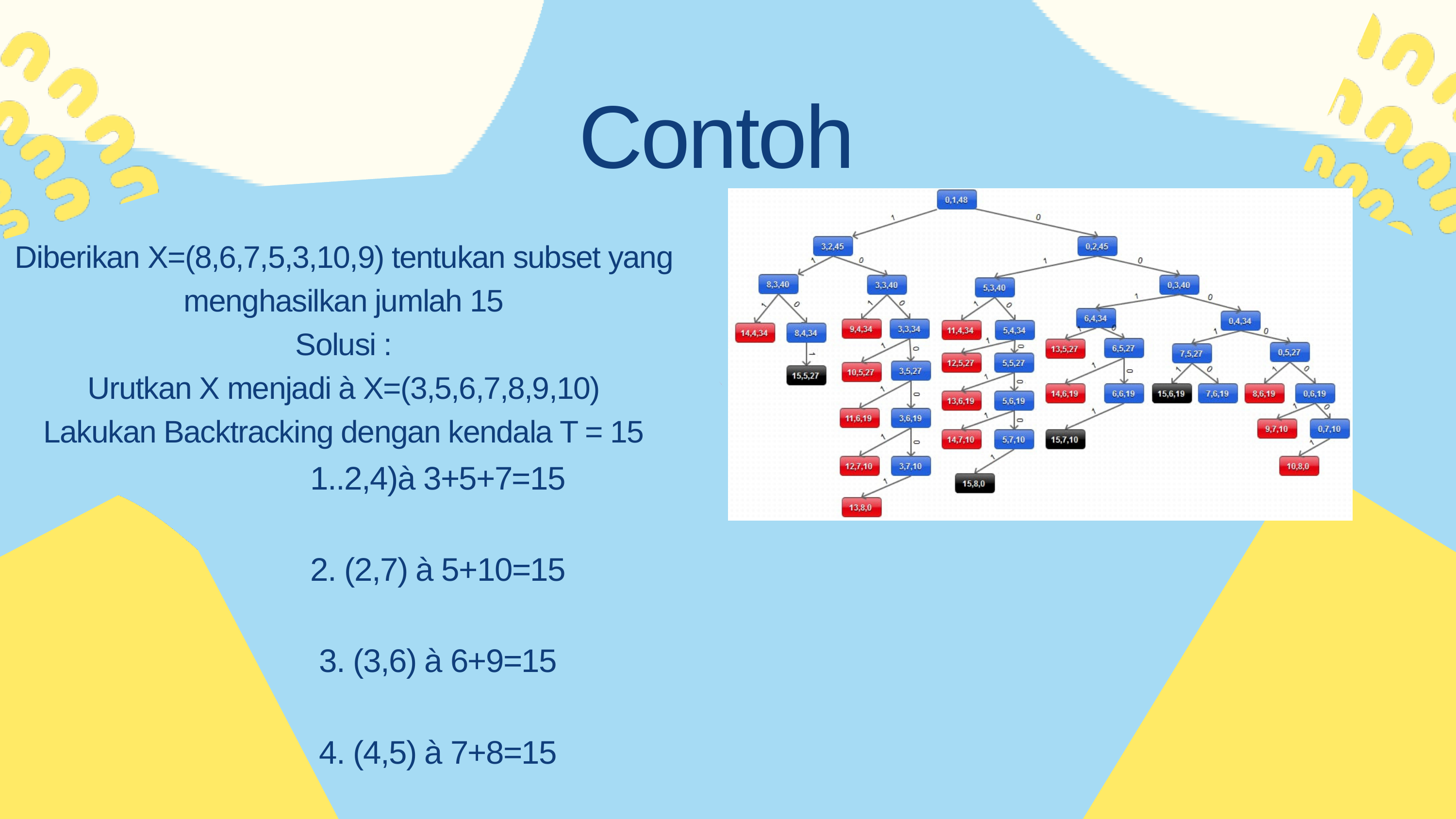

Contoh

Diberikan X=(8,6,7,5,3,10,9) tentukan subset yang menghasilkan jumlah 15
Solusi :
Urutkan X menjadi à X=(3,5,6,7,8,9,10)
Lakukan Backtracking dengan kendala T = 15

1..2,4)à 3+5+7=15

2. (2,7) à 5+10=15

3. (3,6) à 6+9=15

4. (4,5) à 7+8=15